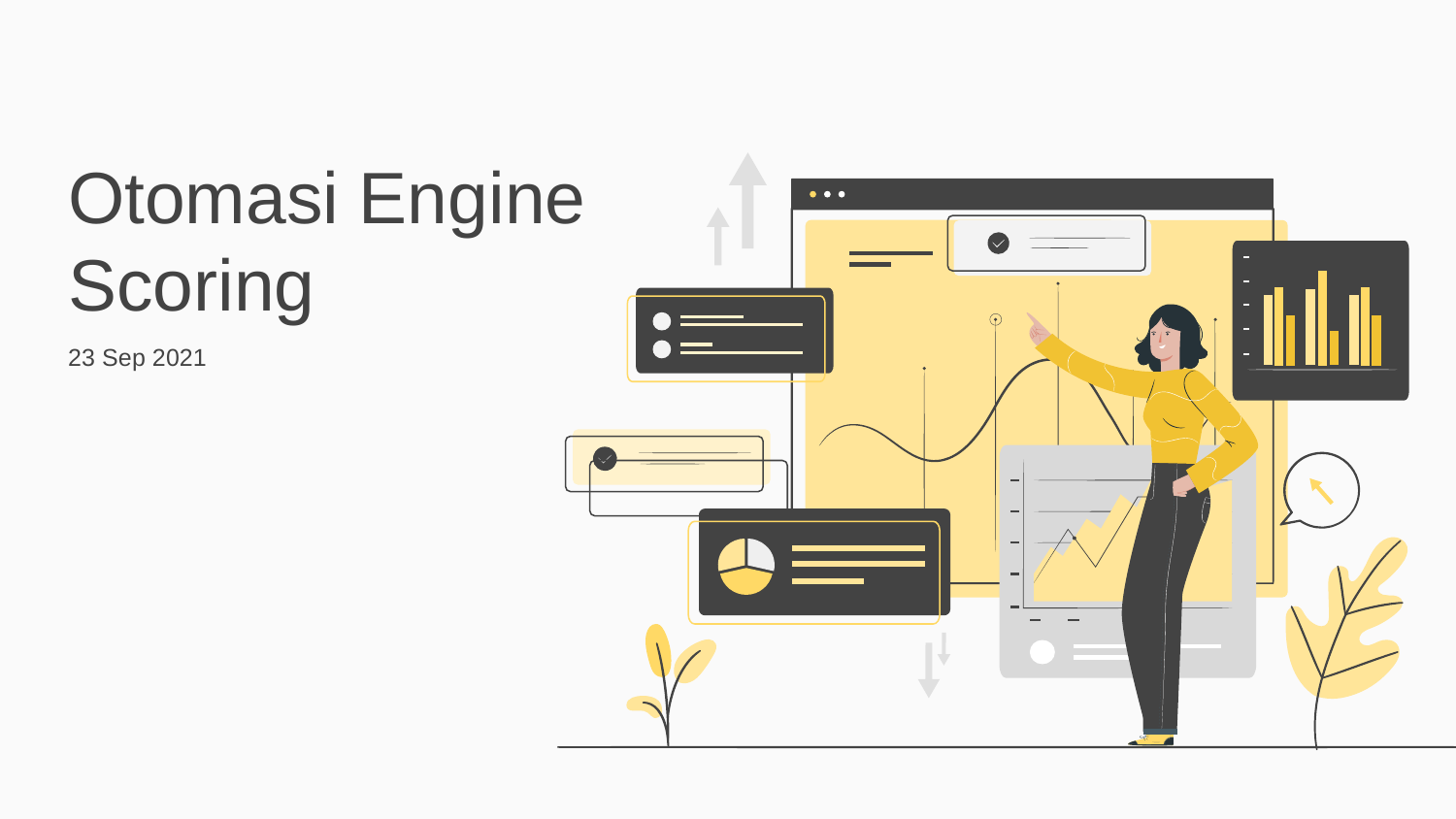

# Otomasi Engine Scoring

23 Sep 2021